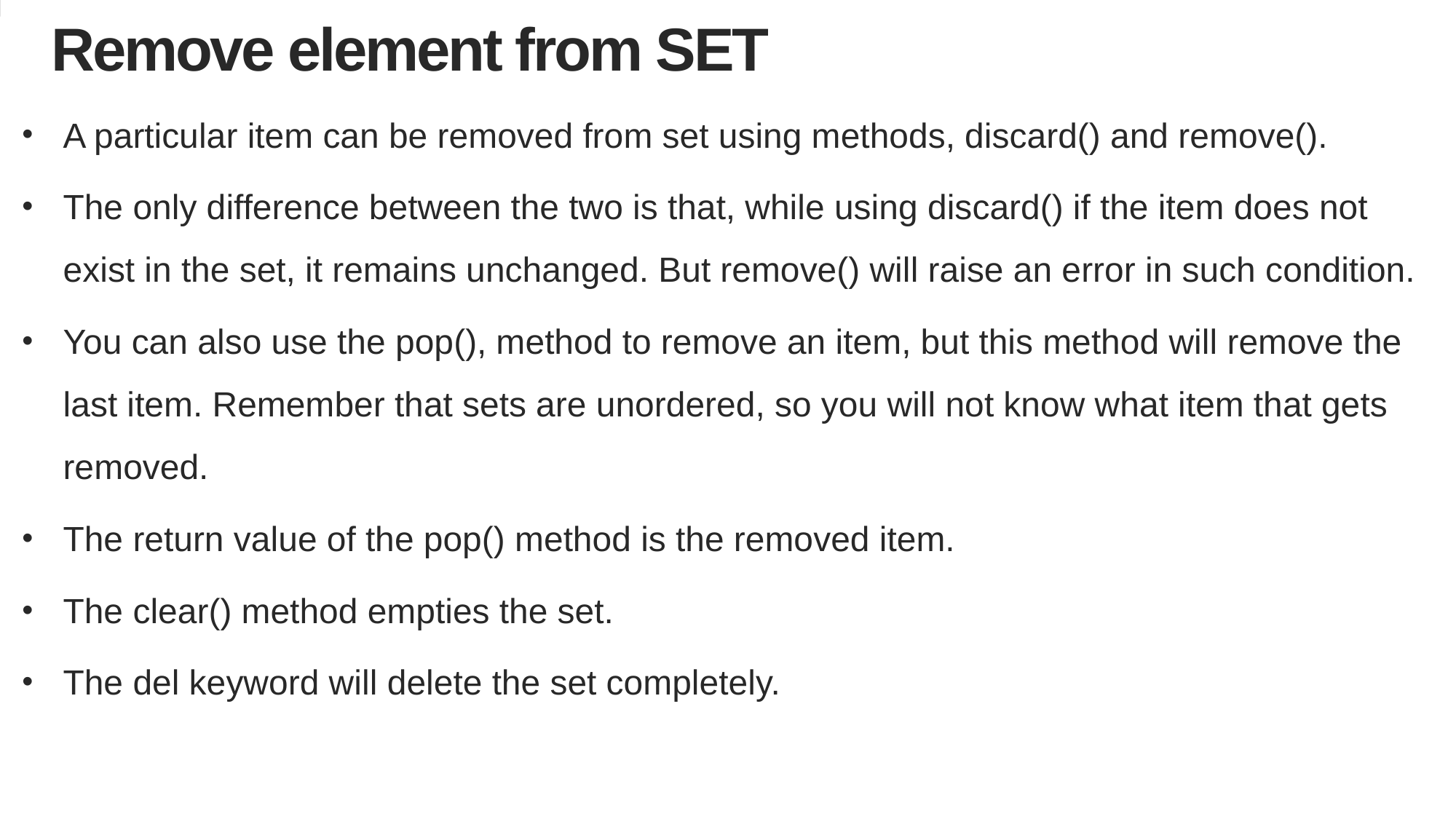

# Remove element from SET
A particular item can be removed from set using methods, discard() and remove().
The only difference between the two is that, while using discard() if the item does not exist in the set, it remains unchanged. But remove() will raise an error in such condition.
You can also use the pop(), method to remove an item, but this method will remove the last item. Remember that sets are unordered, so you will not know what item that gets removed.
The return value of the pop() method is the removed item.
The clear() method empties the set.
The del keyword will delete the set completely.